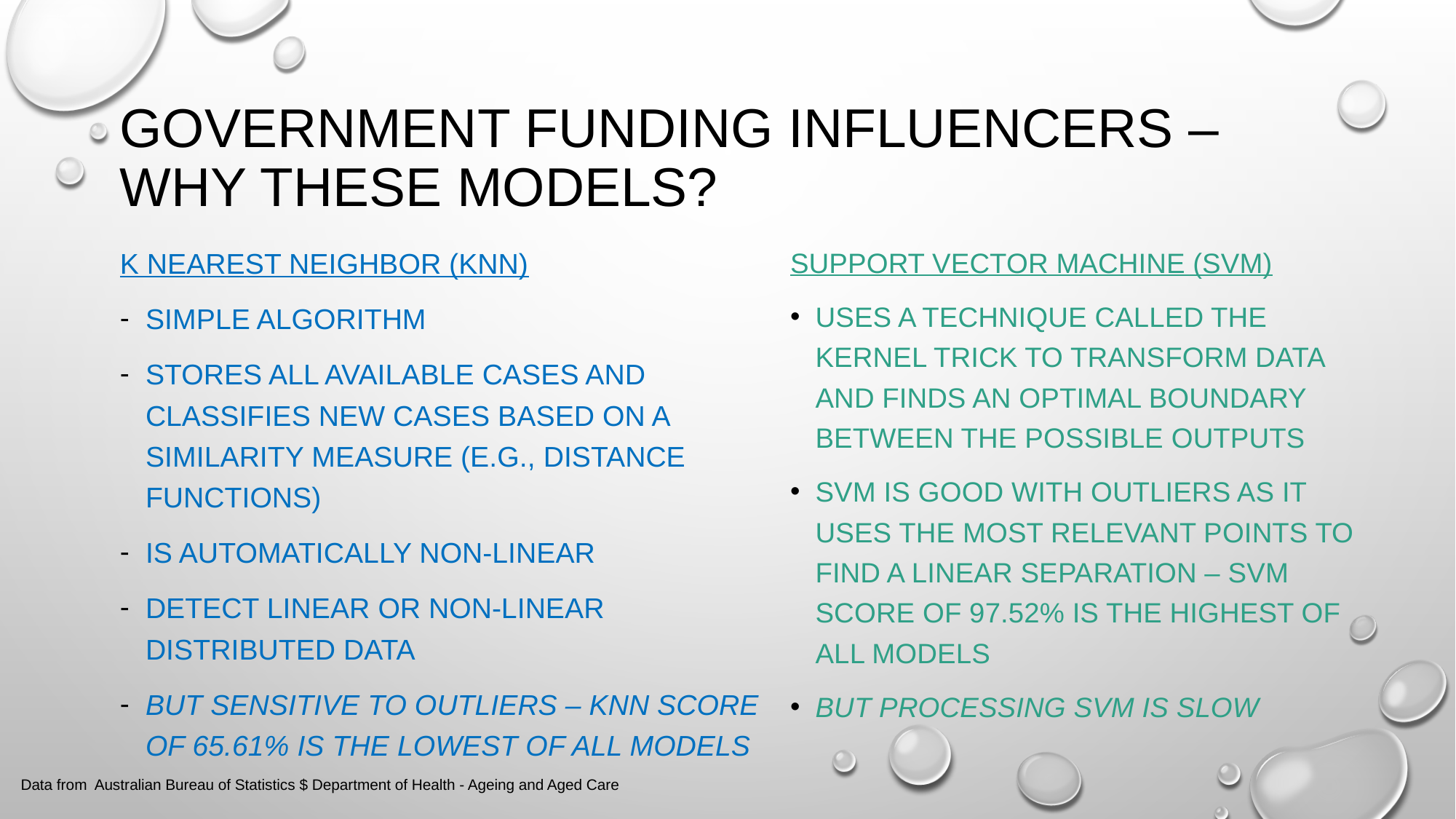

# government funding influencers – why these models?
Support vector machine (SVM)
uses a technique called the kernel trick to transform data and finds an optimal boundary between the possible outputs
SVM is good with outliers as it uses the most relevant points to find a linear separation – svm score of 97.52% is the highest of all models
But processing svm is slow

K Nearest neighbor (KNN)
simple algorithm
stores all available cases and classifies new cases based on a similarity measure (e.g., distance functions)
is automatically non-linear
detect linear or non-linear distributed data
BUT sensitive to outliers – knn score of 65.61% is the lowest of all models

Data from  Australian Bureau of Statistics $ Department of Health - Ageing and Aged Care